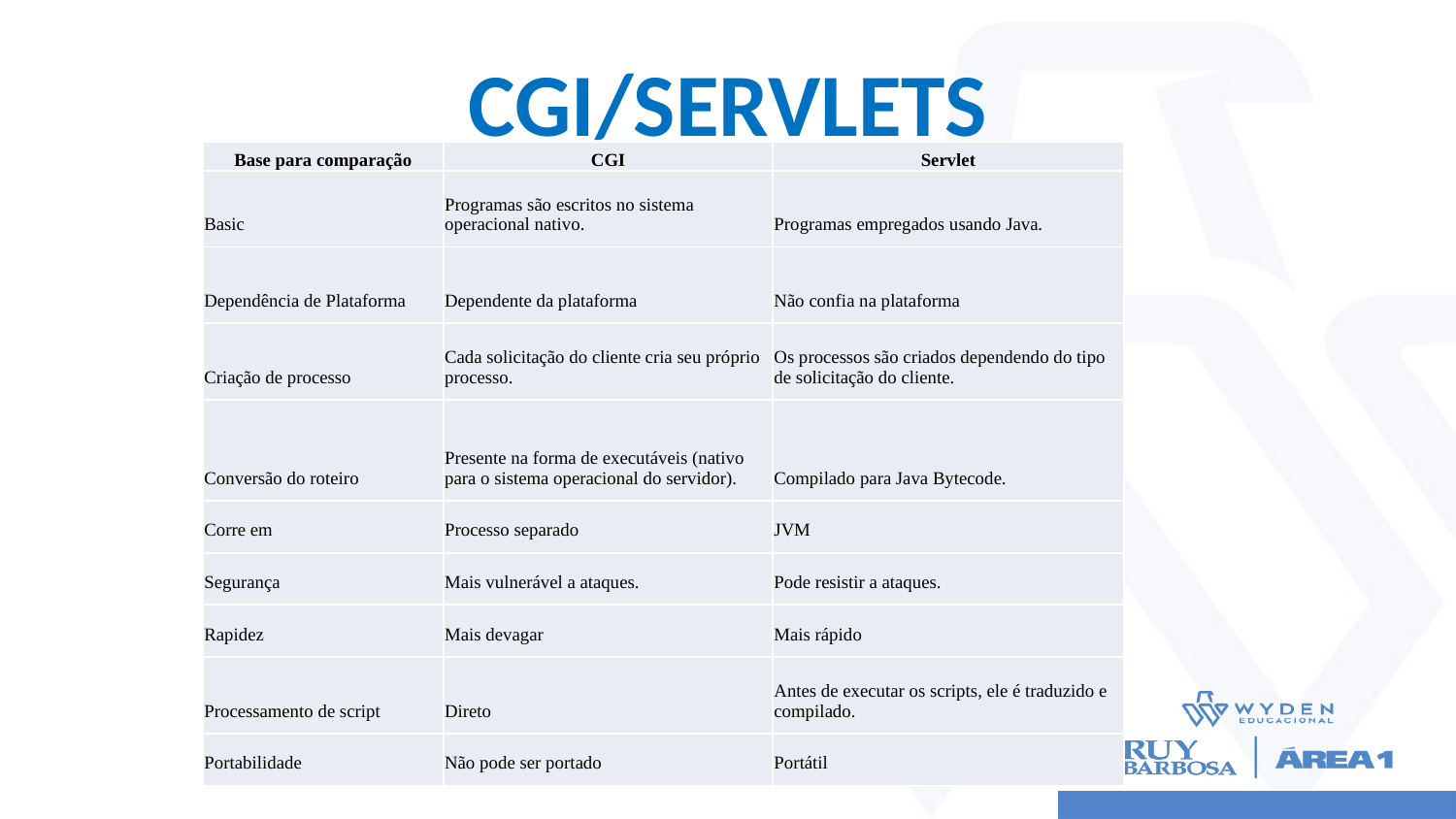

# CGI/SERVLETS
| Base para comparação | CGI | Servlet |
| --- | --- | --- |
| Basic | Programas são escritos no sistema operacional nativo. | Programas empregados usando Java. |
| Dependência de Plataforma | Dependente da plataforma | Não confia na plataforma |
| Criação de processo | Cada solicitação do cliente cria seu próprio processo. | Os processos são criados dependendo do tipo de solicitação do cliente. |
| Conversão do roteiro | Presente na forma de executáveis ​​(nativo para o sistema operacional do servidor). | Compilado para Java Bytecode. |
| Corre em | Processo separado | JVM |
| Segurança | Mais vulnerável a ataques. | Pode resistir a ataques. |
| Rapidez | Mais devagar | Mais rápido |
| Processamento de script | Direto | Antes de executar os scripts, ele é traduzido e compilado. |
| Portabilidade | Não pode ser portado | Portátil |